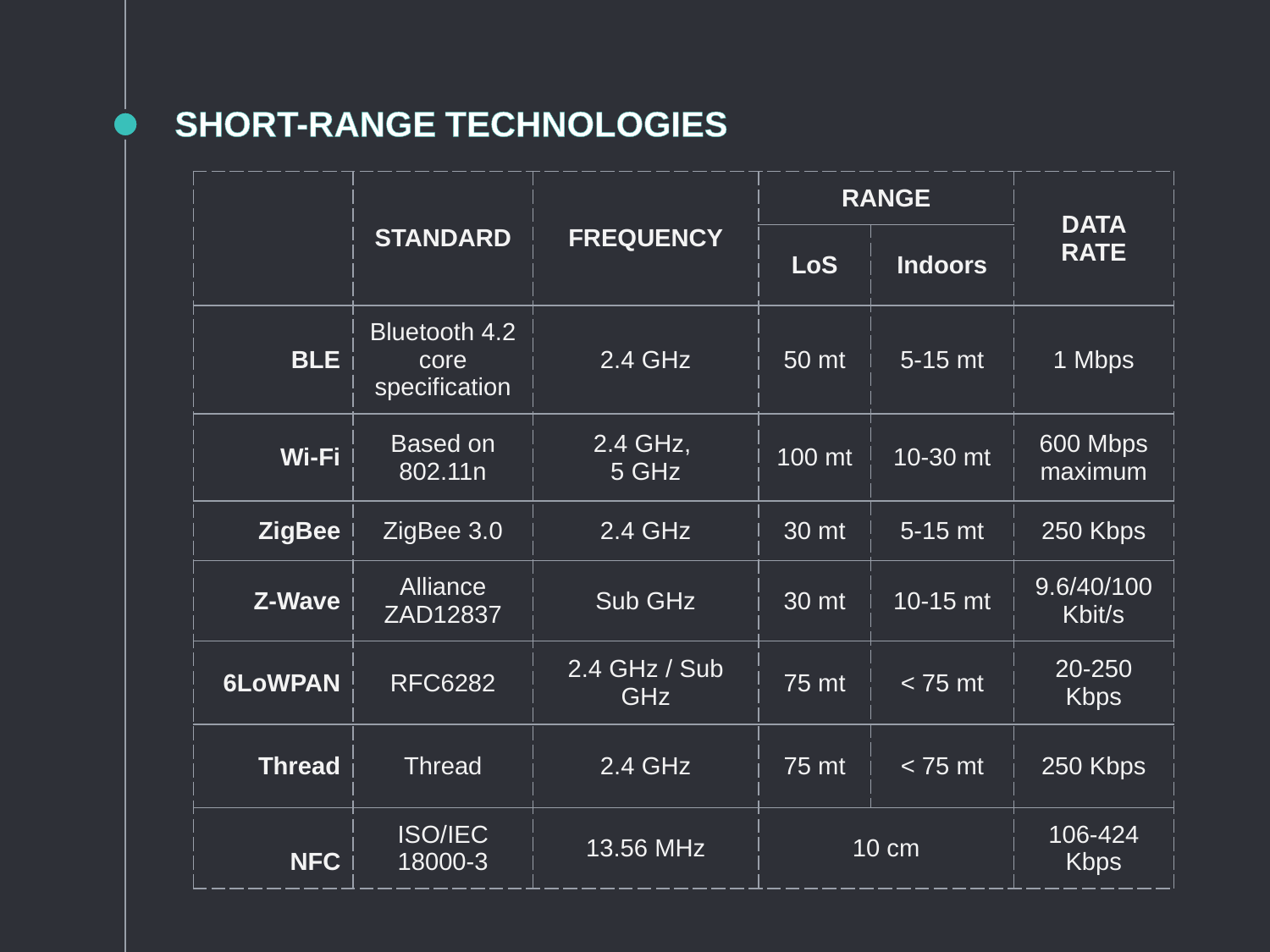

# SHORT-RANGE TECHNOLOGIES
|  | STANDARD | FREQUENCY | RANGE |  | DATA RATE |
| --- | --- | --- | --- | --- | --- |
|  |  |  | LoS | Indoors |  |
| BLE | Bluetooth 4.2 core specification | 2.4 GHz | 50 mt | 5-15 mt | 1 Mbps |
| Wi-Fi | Based on 802.11n | 2.4 GHz, 5 GHz | 100 mt | 10-30 mt | 600 Mbps maximum |
| ZigBee | ZigBee 3.0 | 2.4 GHz | 30 mt | 5-15 mt | 250 Kbps |
| Z-Wave | Alliance ZAD12837 | Sub GHz | 30 mt | 10-15 mt | 9.6/40/100 Kbit/s |
| 6LoWPAN | RFC6282 | 2.4 GHz / Sub GHz | 75 mt | < 75 mt | 20-250 Kbps |
| Thread | Thread | 2.4 GHz | 75 mt | < 75 mt | 250 Kbps |
| NFC | ISO/IEC 18000-3 | 13.56 MHz | 10 cm |  | 106-424 Kbps |